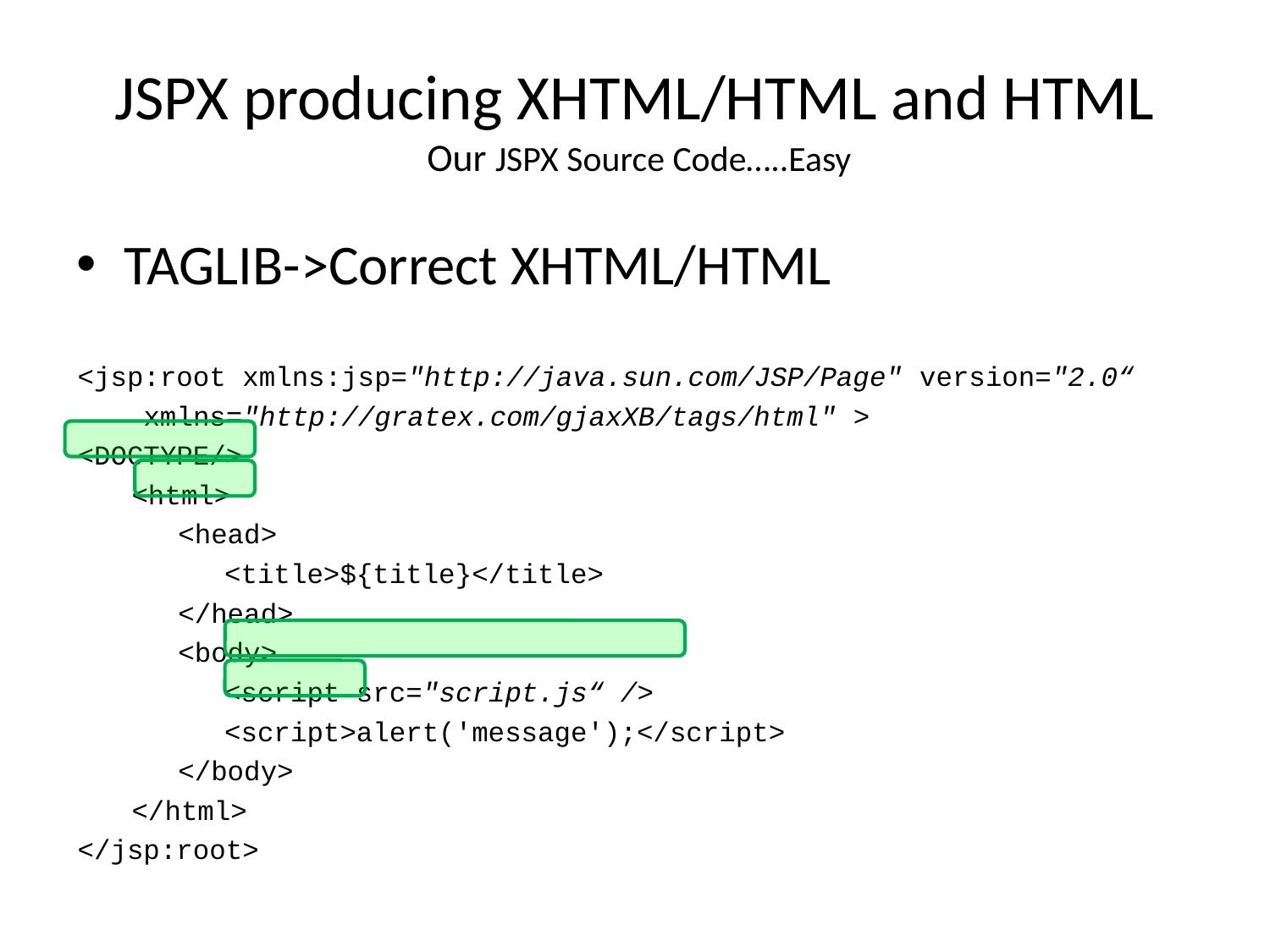

# JSPX producing XHTML/HTML and HTML Our JSPX Source Code…..Easy
TAGLIB->Correct XHTML/HTML
<jsp:root xmlns:jsp="http://java.sun.com/JSP/Page" version="2.0“
    xmlns="http://gratex.com/gjaxXB/tags/html" >
<DOCTYPE/>
<html>
<head>
<title>${title}</title>
</head>
<body>
<script src="script.js“ />
<script>alert('message');</script>
</body>
</html>
</jsp:root>